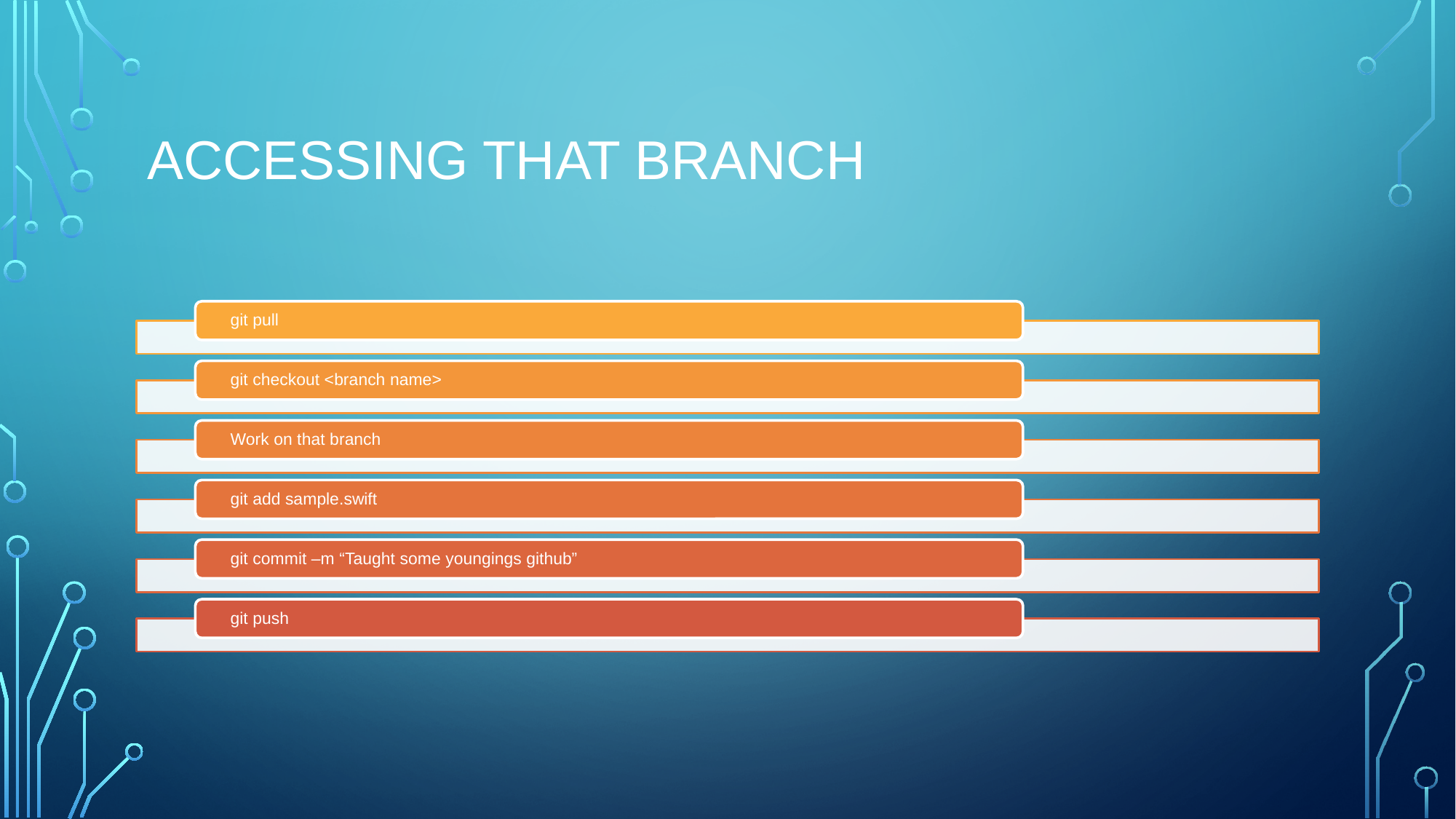

# Accessing that Branch
git pull
git checkout <branch name>
Work on that branch
git add sample.swift
git commit –m “Taught some youngings github”
git push